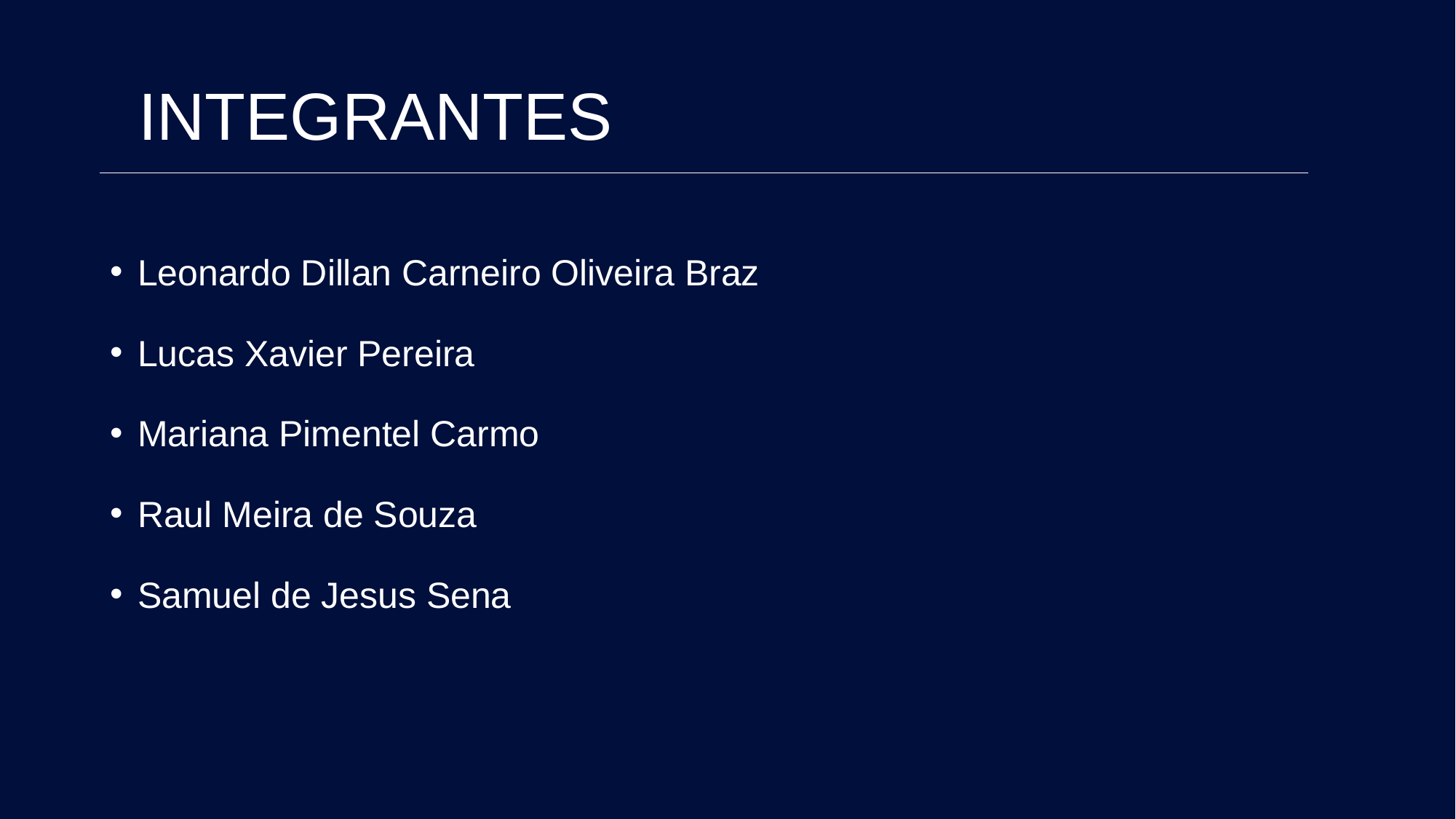

# INTEGRANTES
Leonardo Dillan Carneiro Oliveira Braz
Lucas Xavier Pereira
Mariana Pimentel Carmo
Raul Meira de Souza
Samuel de Jesus Sena